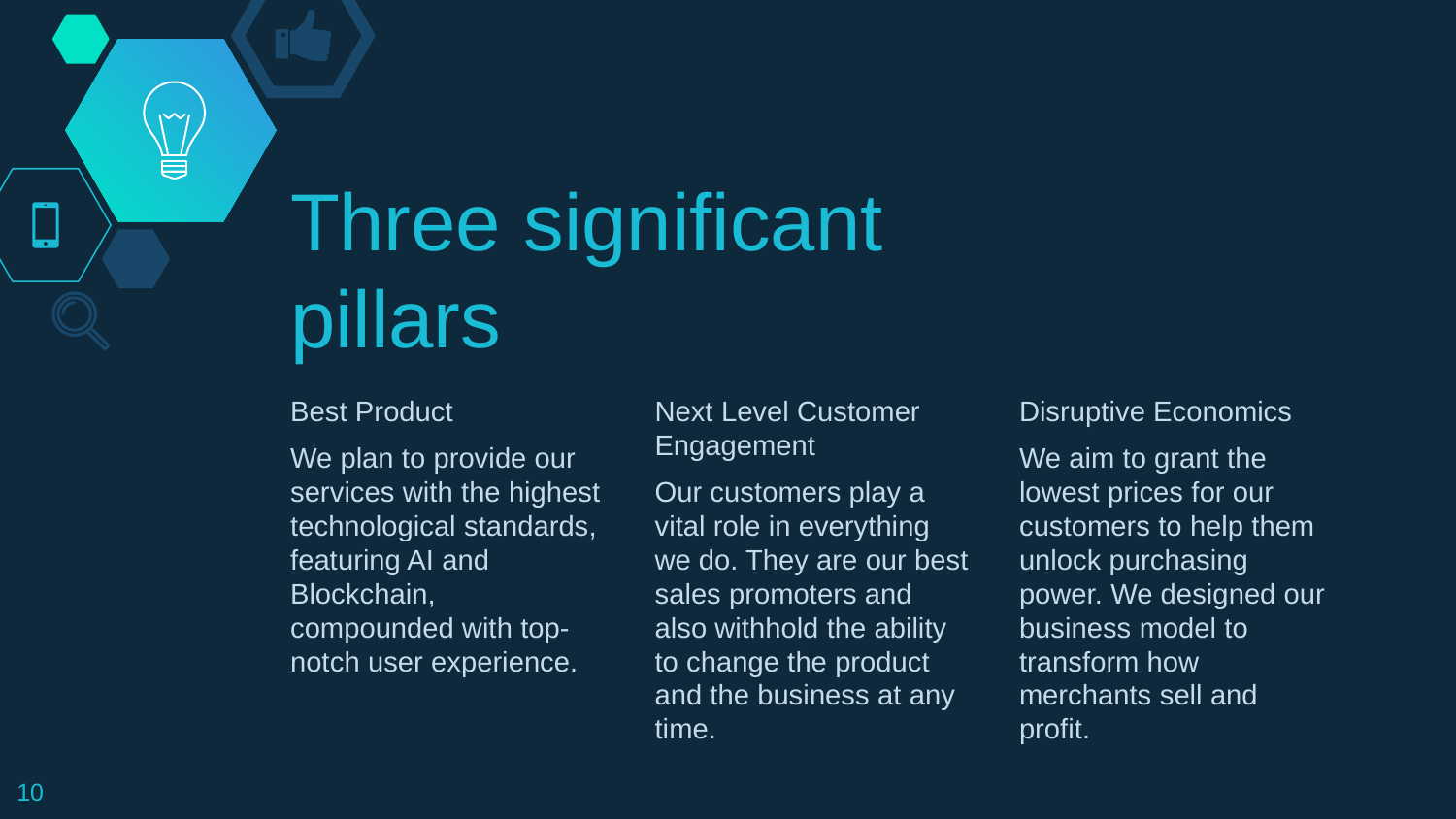

# Three significant pillars
Best Product
We plan to provide our services with the highest technological standards, featuring AI and Blockchain, compounded with top-notch user experience.
Next Level Customer Engagement
Our customers play a vital role in everything we do. They are our best sales promoters and also withhold the ability to change the product and the business at any time.
Disruptive Economics
We aim to grant the lowest prices for our customers to help them unlock purchasing power. We designed our business model to transform how merchants sell and profit.
10